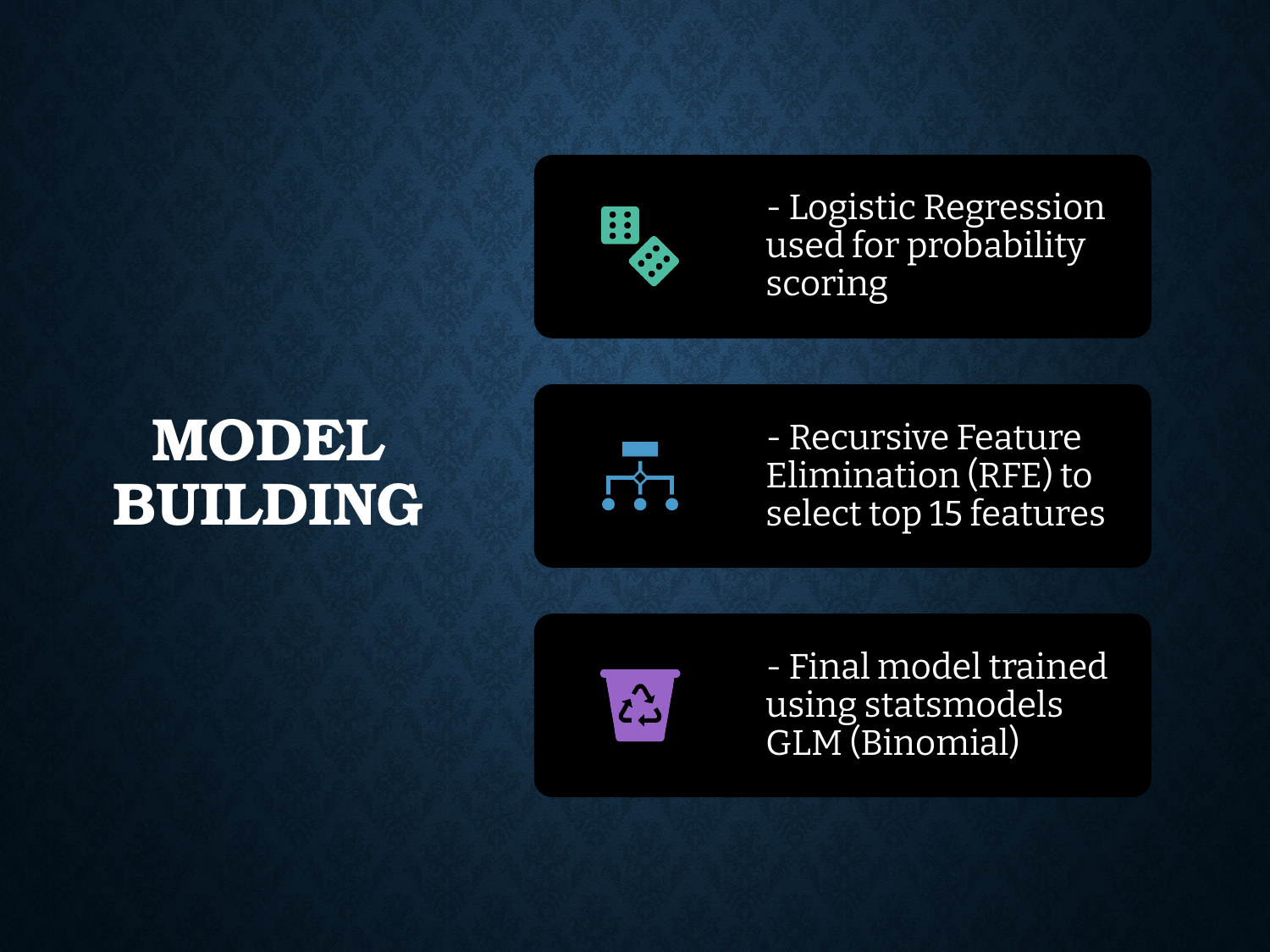

# Model Building
- Logistic Regression used for probability scoring
- Recursive Feature Elimination (RFE) to select top 15 features
- Final model trained using statsmodels GLM (Binomial)